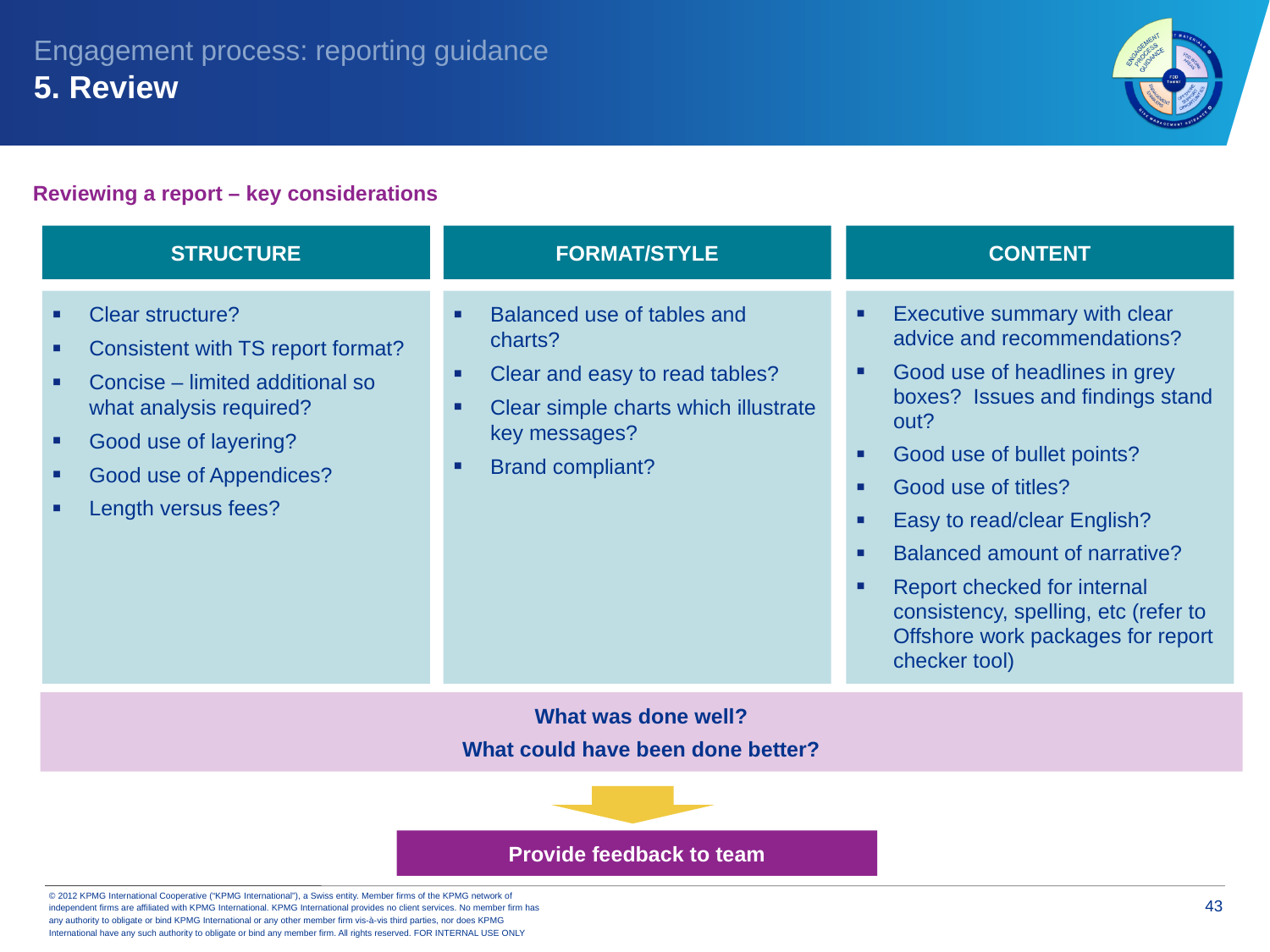

Engagement process: reporting guidance
5. Review
Reviewing a report – key considerations

STRUCTURE
FORMAT/STYLE
CONTENT
Clear structure?
Consistent with TS report format?
Concise – limited additional so what analysis required?
Good use of layering?
Good use of Appendices?
Length versus fees?
Balanced use of tables and charts?
Clear and easy to read tables?
Clear simple charts which illustrate key messages?
Brand compliant?
Executive summary with clear advice and recommendations?
Good use of headlines in grey boxes?  Issues and findings stand out?
Good use of bullet points?
Good use of titles?
Easy to read/clear English?
Balanced amount of narrative?
Report checked for internal consistency, spelling, etc (refer to Offshore work packages for report checker tool)
What was done well?
What could have been done better?

Provide feedback to team